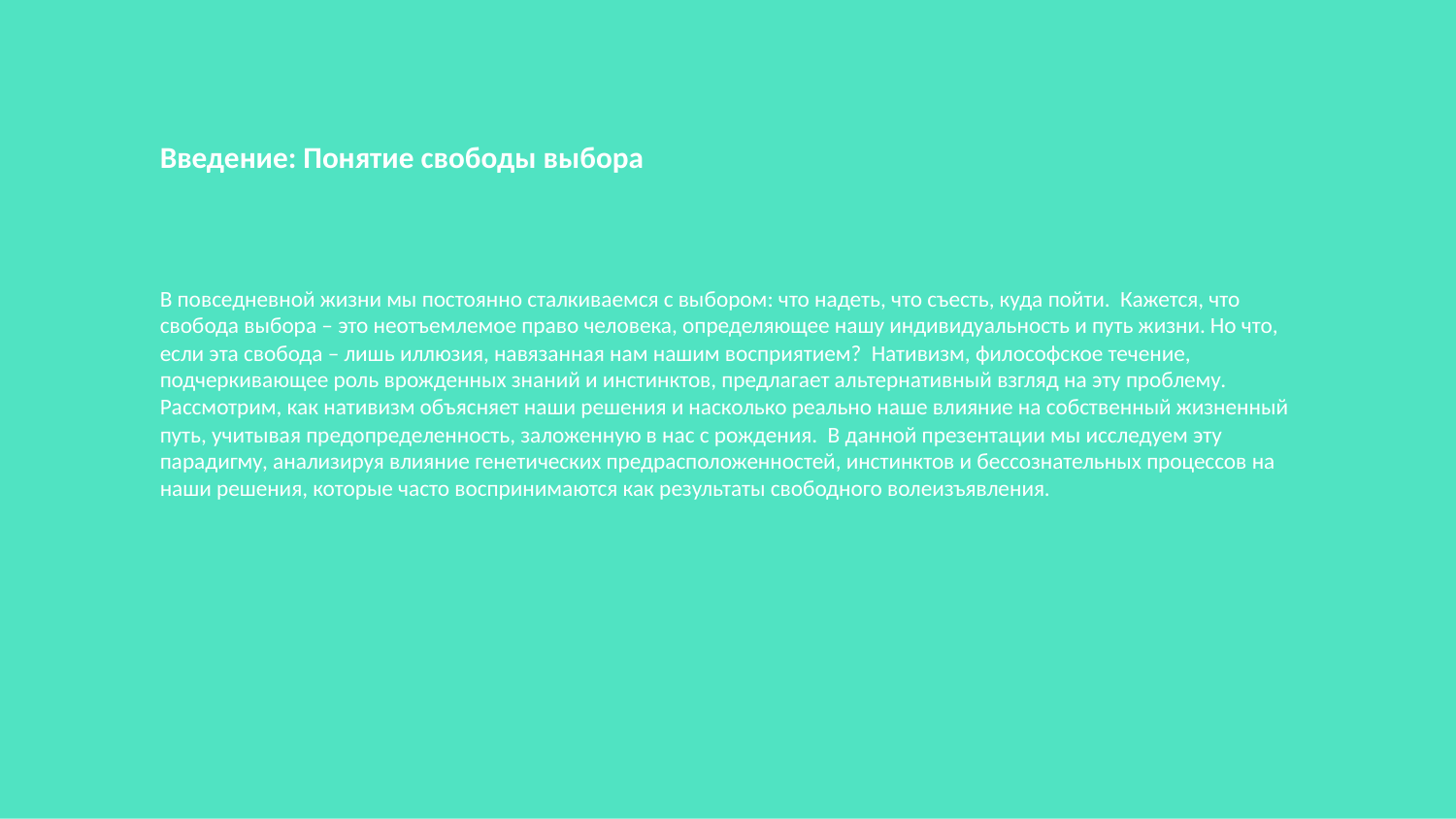

Введение: Понятие свободы выбора
В повседневной жизни мы постоянно сталкиваемся с выбором: что надеть, что съесть, куда пойти.  Кажется, что свобода выбора – это неотъемлемое право человека, определяющее нашу индивидуальность и путь жизни. Но что, если эта свобода – лишь иллюзия, навязанная нам нашим восприятием?  Нативизм, философское течение, подчеркивающее роль врожденных знаний и инстинктов, предлагает альтернативный взгляд на эту проблему.  Рассмотрим, как нативизм объясняет наши решения и насколько реально наше влияние на собственный жизненный путь, учитывая предопределенность, заложенную в нас с рождения.  В данной презентации мы исследуем эту парадигму, анализируя влияние генетических предрасположенностей, инстинктов и бессознательных процессов на наши решения, которые часто воспринимаются как результаты свободного волеизъявления.